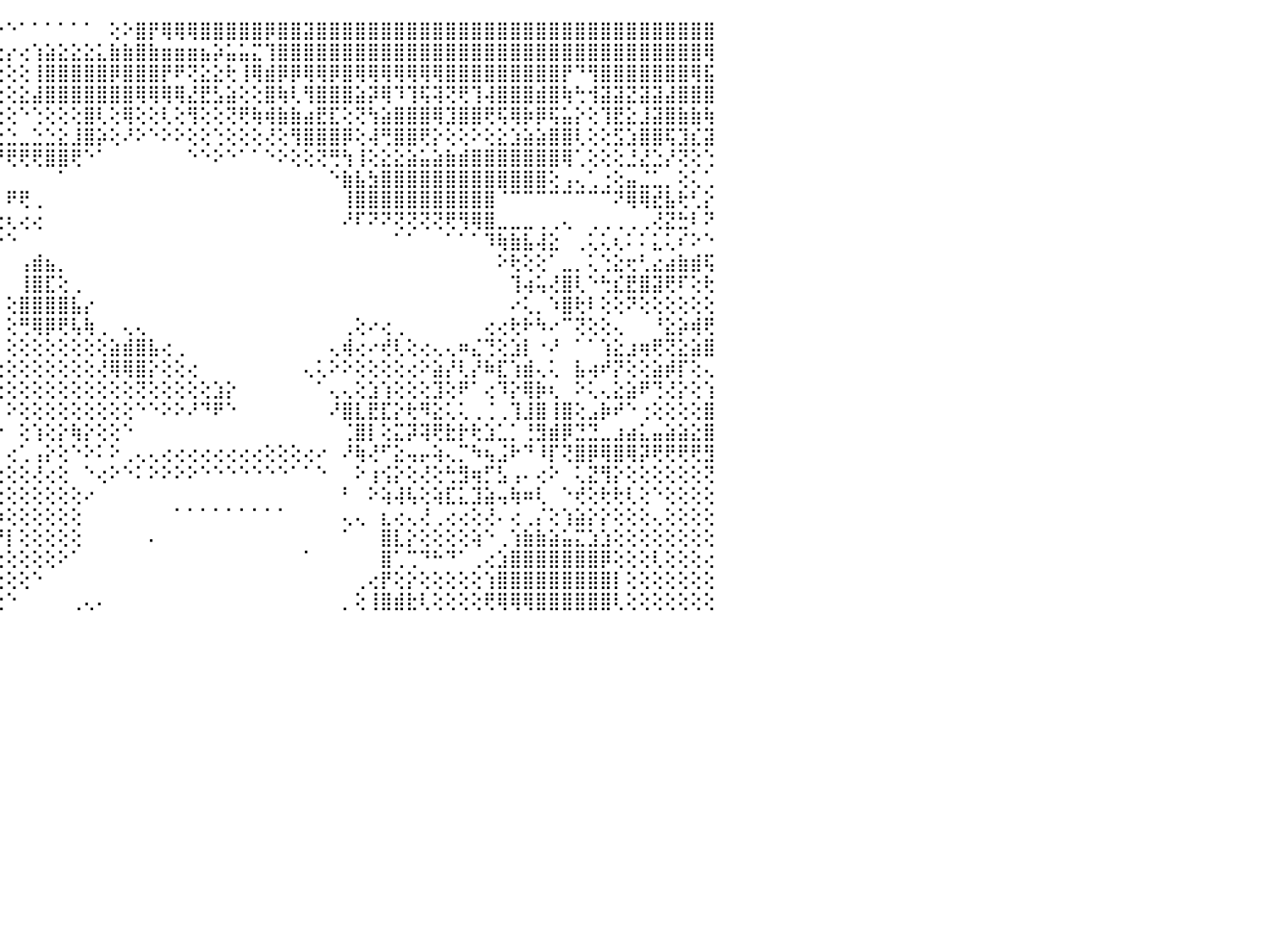

⠐⢄⠀⠀⠀⠀⣸⣿⣿⣿⣿⣿⣿⣿⡇⢕⢕⢱⣵⣼⣻⡧⢕⢕⢱⣕⢕⢕⢕⣕⣕⢕⢕⢕⢕⢕⢕⢕⢕⢕⢕⢕⢕⢕⠕⠑⠁⠁⠁⠁⠁⠁⠀⢕⠕⣿⡟⢿⢿⢿⣿⣿⣿⣿⣿⡿⣿⣿⣽⣿⣿⣿⣿⣿⣿⣿⣿⣿⣿⣿⣿⣿⣿⣿⣿⣿⣿⣿⣿⣿⣿⣿⣿⣿⣿⣿⣿⣿⣿⣿⠀
⢕⢕⢄⢄⢕⢔⢻⣿⣿⣿⣿⣿⣿⣿⣧⢕⢕⢕⠛⢏⣟⣟⢕⢕⠸⠿⢜⢕⢜⢕⢕⢕⢕⢕⢕⢝⢇⢕⢕⢕⢕⢕⢕⢕⢔⡔⢔⢱⣵⣕⣕⣕⣅⣷⣷⣿⣷⣶⣶⣶⣦⡵⣥⣥⣍⢹⣿⣿⣿⣿⣿⣿⣿⣿⣿⣿⣿⣿⣿⣿⣿⣿⣿⣿⣿⣿⣿⣿⣿⣿⣿⣿⣿⣿⣿⣿⣿⣿⣿⢿⠀
⣡⣕⢕⢕⢕⢅⠀⣿⣿⣿⣿⣿⣿⣿⣿⢕⢕⢕⢜⡎⢽⢿⢇⡕⢔⢴⡕⢕⢕⢕⢕⢕⢕⢕⢔⠀⢕⢕⢔⢔⢔⢔⢄⠀⢕⢕⢕⢸⣿⣿⣿⣿⣿⡿⣿⣿⣿⡟⠟⢝⣕⣕⢗⢸⢿⣾⡿⡿⢿⢿⡿⣿⢿⢿⢿⢿⢿⢿⢿⣿⣿⣿⣿⣿⣿⣿⣿⣿⡟⠙⢻⣿⣿⣿⣿⣿⣿⣿⢿⣯⠀
⡏⣿⢕⢕⢕⢕⠀⠟⣿⣿⣿⣿⣿⣿⣿⣧⡧⢕⢕⣕⣷⡕⢕⢕⢕⢜⣿⢕⢕⢕⠅⠅⠁⠅⢕⢑⢕⢕⢕⢕⢕⢕⢕⢕⢕⢕⣕⣼⣿⣿⣿⣿⣿⣿⣿⢿⢿⢿⢿⣜⣟⣣⣵⢕⢕⣿⢷⢇⢻⣿⣿⣿⣵⡽⢿⠹⢹⢯⢽⢝⢟⢹⢼⣿⣿⣿⣾⣿⢷⢓⢺⣽⣽⣝⣽⣽⣼⣿⣿⣿⠀
⣷⢻⢕⢕⢕⢕⢀⢜⣾⣿⣿⣿⣿⣿⣿⣿⡵⢗⢼⣿⣿⡇⢕⢕⢕⢕⣿⡇⢕⢕⠀⢕⠀⠀⢕⢕⢕⢱⢕⢕⣕⢕⢕⢕⢕⢕⠑⢑⢕⢕⢕⣿⢇⢕⢿⢕⢕⢇⢕⢻⢕⢕⢝⢟⢷⢾⣷⣷⣴⣟⣏⢕⢝⢳⣵⣿⣿⣿⢿⣹⣿⣿⢟⢯⢿⡷⡿⢯⣥⡕⢕⢹⣟⣕⣸⣽⣿⣷⣷⢷⠀
⢏⢜⢇⢕⢕⢕⢕⢅⠹⡟⣿⣿⣿⣿⣿⣿⢕⢕⢕⢕⢺⣷⢕⢕⢕⣕⣟⢇⢕⡇⢔⢕⢱⢇⡕⢕⢕⢕⢼⣷⣷⣷⡱⢕⢕⣑⣀⣑⣑⣕⣸⣿⡵⢕⠜⠕⠑⠕⠕⢕⢕⢑⢕⢕⢕⢜⢕⢻⣿⣿⣿⡿⢕⢼⢛⣿⣿⢟⡕⢕⢕⠕⢕⣕⣱⣵⣵⣿⣿⢇⢕⢕⣫⣱⣿⣿⢯⣹⣎⣽⠀
⢔⢔⢔⢕⢕⢕⢕⠄⢜⣿⣿⣿⣿⣿⣿⣿⡇⢕⢕⢕⢸⣿⢕⠑⢝⢟⢛⠑⢕⢕⢕⠁⢜⠕⢉⠁⠑⠵⠜⢹⣟⢇⢕⣵⡟⢟⢟⢟⣿⣿⢟⠑⠁⠀⠀⠀⠀⠀⠀⠑⠑⠕⠑⠁⠁⠑⠕⢕⢕⢝⢛⢳⢸⢕⣕⣕⣵⣥⣵⣷⣾⣿⣿⣿⣿⣿⣿⣿⢿⢁⢕⢕⢕⣘⣜⣑⡜⢝⢕⢑⠀
⡕⢕⠕⠕⢑⢑⢀⠀⢸⣿⣿⣿⣿⣿⣟⡝⠁⠀⢁⢕⢨⣿⡇⠀⢄⠄⢃⣑⢃⣕⠀⠀⠀⠑⢁⢀⠀⠔⠗⠫⣧⢁⢄⠁⠀⠀⠀⠀⠀⠁⠀⠀⠀⠀⠀⠀⠀⠀⠀⠀⠀⠀⠀⠀⠀⠀⠀⠀⠀⠀⠑⣷⣧⣳⣿⣿⣿⣿⣿⣿⣿⣿⣿⣿⣿⣿⣿⢕⢠⢄⢁⢐⢕⣤⣈⣁⡀⢕⢅⢁⠀
⠑⢔⣰⡄⠁⢀⠁⠁⢕⡟⢟⢻⢿⡿⢷⢷⡔⢀⠑⢧⣕⢽⡇⠐⠁⠀⠕⠝⠅⢁⢀⢀⢀⠀⠘⢁⢄⢀⢀⠀⢜⣿⣿⡄⠀⠟⢟⢀⠀⠀⠀⠀⠀⠀⠀⠀⠀⠀⠀⠀⠀⠀⠀⠀⠀⠀⠀⠀⠀⠀⠀⢸⣿⣿⣿⣿⣿⣿⣿⣿⣿⣿⣿⠈⠉⠉⠉⠉⠉⠉⠉⠉⠝⢿⢿⣞⣧⢗⢃⡕⠀
⠀⠀⢀⢀⠀⢀⢁⢀⣠⢵⣽⣵⢅⢅⡅⢼⢕⢔⠄⠀⣽⣯⣿⣦⢔⢔⣄⣄⡴⢵⣷⣵⢗⢗⢞⢟⢟⢟⢟⢟⢝⢏⢝⢗⢖⢆⢔⢔⠀⠀⠀⠀⠀⠀⠀⠀⠀⠀⠀⠀⠀⠀⠀⠀⠀⠀⠀⠀⠀⠀⠀⠜⠏⠝⠝⢝⢝⢝⢝⢟⢻⢿⣿⣀⣀⣀⢀⢀⢄⠀⢀⢀⢀⢀⢀⢜⣝⣓⠇⠝⠀
⢔⡄⢔⠑⣴⣤⣴⣵⡵⢜⣙⣛⠛⠷⠴⠡⠥⢵⢄⢎⢸⢿⡝⢿⢕⣵⣷⣷⣿⣿⢯⠕⠀⠀⠁⠁⠁⠁⠁⠁⠁⠁⠁⠁⠑⠑⠀⠀⠀⠀⠀⠀⠀⠀⠀⠀⠀⠀⠀⠀⠀⠀⠀⠀⠀⠀⠀⠀⠀⠀⠀⠀⠀⠀⠀⠁⠁⠀⠀⠁⠁⠁⠹⢷⣷⣧⢼⣕⠀⢀⢅⢅⢆⠅⠅⣅⢅⠎⠕⠑⠀
⣿⣿⣿⣿⣿⣷⣷⣧⣵⡄⠅⠅⠍⢅⢄⣄⣔⣅⣵⣕⣕⣱⣧⣧⣿⣿⣿⣿⡿⠑⠁⠀⠀⠀⠀⠀⠀⠀⠀⠀⠀⠀⠀⠀⠀⠀⢠⣾⣦⡀⠀⠀⠀⠀⠀⠀⠀⠀⠀⠀⠀⠀⠀⠀⠀⠀⠀⠀⠀⠀⠀⠀⠀⠀⠀⠀⠀⠀⠀⠀⠀⠀⠀⠕⢗⢕⢕⠁⣀⡀⢅⢑⣕⢖⢃⣔⣴⣷⣾⢯⠀
⣿⣿⣿⣿⣿⡟⢟⢇⢕⠕⣕⣹⣽⣿⣿⣿⣿⣿⣿⣿⣿⣿⣿⣿⣿⣿⡿⠏⠀⠀⠀⠀⠀⠀⠀⠀⠀⠀⠀⠀⠀⠀⠀⠀⠀⠀⢸⣿⣏⢕⢀⠀⠀⠀⠀⠀⠀⠀⠀⠀⠀⠀⠀⠀⠀⠀⠀⠀⠀⠀⠀⠀⠀⠀⠀⠀⠀⠀⠀⠀⠀⠀⠀⠀⢹⢴⢥⢜⣿⢇⠑⢓⣎⣟⣿⣽⢟⠏⢕⢗⠀
⣿⣿⣿⣿⣿⣿⣿⣿⣿⣿⣿⣿⣿⣿⣿⣿⣿⣿⣿⣿⣿⣿⣿⣿⡿⠋⠁⠀⠀⠀⠀⠀⠀⠀⠀⠀⠀⠀⠀⠀⠀⠀⠀⠀⠀⢕⣿⣿⣿⣿⣧⡔⠀⠀⠀⠀⠀⠀⠀⠀⠀⠀⠀⠀⠀⠀⠀⠀⠀⠀⠀⠀⠀⠀⠀⠀⠀⠀⠀⠀⠀⠀⠀⠀⠔⢅⡀⠱⣿⢗⠇⢕⢕⠝⢕⢕⢕⢕⢕⢕⠀
⣿⣿⣿⣿⣿⣿⣿⣿⣿⣿⣿⣿⣿⣿⣿⣿⣿⣿⣿⣿⣿⣿⡿⠋⠁⠀⠀⠀⠀⠀⠀⠀⠀⠀⠀⠀⠀⠀⠀⠀⠀⠀⠀⠀⠀⢕⢛⢿⡿⢟⢧⢷⢀⠀⢄⢄⠀⠀⠀⠀⠀⠀⠀⠀⠀⠀⠀⠀⠀⠀⠀⢀⢕⠔⢔⢀⠀⠀⠀⠀⠀⠀⢔⢔⢗⠗⠳⠔⠉⢝⢕⢕⢄⠀⠀⠘⣕⡵⢾⢟⠀
⣿⣿⣿⣿⣿⣿⣿⣿⣿⣿⣿⣿⣿⣿⣿⣿⣿⣿⣿⣿⣿⢟⠁⠀⠀⠀⠀⠀⠀⠀⠀⠀⠀⠀⠀⠀⠀⠀⠀⠀⠀⠀⠀⠀⠀⢕⢕⢕⢕⢕⢕⢕⢕⣵⣾⣿⣧⢔⢀⠀⠀⠀⠀⠀⠀⠀⠀⠀⠀⠀⢄⢾⢔⠔⢞⢇⢕⢔⢄⢄⠶⣌⢙⢕⣱⡇⠐⠜⠀⠁⠁⢱⣕⣰⢶⢟⢝⣕⣵⣿⠀
⢜⢻⣿⣿⣿⣿⣿⣿⣿⣿⣿⣿⣿⣿⣿⣿⣿⣿⣿⡿⠏⠀⠀⠀⠀⠀⠀⠀⠀⠀⠀⠀⠀⠀⠀⠀⠀⠀⠀⠀⠀⠀⠀⢄⢕⢕⢕⢕⢕⢕⢕⢕⢜⢿⢿⣿⡕⢕⢕⢔⠀⠀⠀⠀⠀⠀⠀⠀⢄⢅⠕⠕⢕⢕⢕⢕⢔⠕⣵⡜⢇⡜⠷⣏⢱⣾⢄⢅⠀⣧⢴⠞⡝⢕⢕⣵⡾⡏⢕⢄⠀
⢕⢕⢝⢿⣿⣿⣿⣿⣿⣿⣿⣿⣿⣿⣿⣿⣿⢟⠙⠁⠀⠀⠀⠀⠀⠀⠀⠀⠀⠀⠀⠀⠀⠀⠀⠀⠀⠀⠀⠀⠀⠀⠀⠕⢕⢕⢕⢕⢕⢕⢕⢕⢕⢕⢕⢝⢕⢕⢕⢕⢕⣱⡕⠀⠀⠀⠀⠀⠀⠁⢄⢄⢕⣱⢱⢕⢕⢕⣹⢕⠟⠁⢔⠹⡕⢿⡷⢆⠀⠕⢅⢄⣕⣵⠟⢙⢜⡕⢕⢱⠀
⠕⢕⢕⠁⢻⣿⣿⣿⣿⣿⣿⣿⣿⠟⠋⠙⠉⠀⠀⠀⠀⠀⠀⠀⠀⠀⠀⠀⠀⠀⠀⡀⠀⠀⠀⠀⠀⠀⠀⠀⠀⠀⠀⠀⠀⠕⢕⢕⢕⢕⢕⢕⢕⢕⢕⠑⠑⠕⠕⠜⠙⠟⠑⠀⠀⠀⠀⠀⠀⠀⠜⣿⣇⣟⣏⡕⢗⠻⣕⢅⢅⢀⢈⢀⢹⣸⣿⢸⣿⢕⣠⡷⠞⠑⢐⢕⢕⢕⢕⣿⠀
⠀⢕⢕⢄⢀⣹⣿⣿⣿⣿⡿⠋⠁⠀⠀⠀⠀⠀⠀⠀⠀⠀⠀⠀⠀⠀⠀⢀⣼⣿⣿⣿⠀⠀⠀⠀⠀⠀⠀⠀⠀⠀⠀⢀⠐⠀⢕⢱⢕⡕⢷⡕⢕⢕⠑⠀⠀⠀⠀⠀⠀⠀⠀⠀⠀⠀⠀⠀⠀⠀⠀⢈⣿⡇⢕⣍⡽⢽⢟⣗⡗⢗⣱⣁⡁⢘⣻⣾⡿⣙⣙⣀⣰⣴⣅⣤⣵⣵⣕⣿⠀
⣄⢀⠑⠅⠑⠹⣿⣿⣿⣿⢇⠀⠀⠀⠀⠀⠀⠀⠀⠀⠀⠀⠀⠀⣄⣼⣿⣿⣿⣿⣿⣿⠄⠀⠀⠀⠀⠀⠀⠀⠀⠀⠀⠀⠀⢔⢁⢠⡕⢕⠑⠕⠅⠕⢀⢄⢄⢔⢔⢔⢔⢔⢔⢔⢔⢕⢕⢕⢔⠔⠀⠜⢷⢜⠋⣕⢤⡤⢵⢄⡉⠳⢦⣨⠗⠙⠸⡏⢝⣿⡿⢿⣿⢿⡽⢟⢟⢟⢟⣻⠀
⣿⣿⣦⡄⢕⢕⢹⣿⢟⠁⠀⠀⠀⠀⠀⠀⠀⠀⢀⣠⣴⣶⣶⣾⣿⣿⣿⣿⣿⣿⣿⣿⠀⠀⠀⠀⠀⠀⠀⠀⠀⠀⢄⢄⢔⢕⢕⢜⢔⢕⠀⠑⢔⠕⠑⠅⠕⠕⠕⠕⠑⠑⠑⠑⠑⠑⠑⠁⠁⠑⠀⠀⠕⢰⢪⡕⢕⢜⢕⢓⣻⢶⡋⣣⢠⠄⢔⠕⠀⢅⣝⢻⡕⢕⢕⢕⢕⢕⢕⢝⠀
⣿⣿⣿⣿⣦⢕⢕⢧⢦⣄⡀⠀⠀⠀⠀⠀⢀⣠⣿⣿⣿⣿⣿⣿⣿⣿⣿⣿⣿⣿⣿⣿⠐⠀⠀⠀⠀⠀⠀⠀⠀⠀⢕⢕⢕⢕⢕⢕⢕⢕⢕⠔⠀⠀⠀⠀⠀⠀⠀⠀⠀⠀⠀⠀⠀⠀⠀⠀⠀⠀⠀⠃⠀⠕⢵⢼⢧⢕⢵⣏⣅⣹⣵⢤⢷⠶⢇⠀⠑⢞⢕⢗⢗⢇⢕⠑⢕⢕⢕⢕⠀
⣿⣿⣿⣿⣿⣿⡕⠁⠀⢿⣿⣆⠀⢀⣴⣾⣿⣿⣿⣿⣿⣿⣿⣿⣿⣿⣿⢟⠙⢿⣿⡟⠀⠀⠀⠀⠀⠀⠀⠀⠀⠀⢕⢕⠰⢕⢕⢕⢕⢕⢕⠀⠀⠀⠀⠀⠀⠀⠁⠁⠁⠁⠁⠁⠁⠁⠁⠀⠀⠀⠀⢄⢄⠀⣆⢔⢄⢜⢀⢔⢔⢕⢜⠄⢔⢀⡌⢕⢱⣵⡕⡕⢕⢕⢕⢄⢕⢕⢕⢕⠀
⣿⣿⣿⣿⣿⣿⢿⠐⠀⠸⠿⠿⣴⣿⣿⣿⣿⣿⣿⣿⣿⣿⣿⣿⢿⣿⣿⣷⣄⠜⠿⠇⠀⠀⠀⠀⠀⠀⠀⠀⠀⠀⢕⢕⠘⡇⢕⢕⢕⢕⢕⠀⠀⠀⠀⠀⠄⠀⠀⠀⠀⠀⠀⠀⠀⠀⠀⠀⠀⠀⠀⠁⠀⠀⣿⣇⡕⢕⢕⢕⢕⢵⠑⢀⢱⣷⣷⣵⣥⣍⣱⣱⢕⢕⢕⢕⢕⢕⢕⢕⠀
⣿⣿⣿⡿⢟⡵⢇⢕⢕⢕⢕⢕⢔⢜⢝⢝⡻⢿⣿⣿⢿⢿⣿⣅⠀⢻⣿⣿⠗⢅⢄⠔⠀⠀⠀⠀⠀⠀⠀⠀⠀⢕⢕⢕⢕⢕⢕⢕⢕⠕⠁⠀⠀⠀⠀⠀⠀⠀⠀⠀⠀⠀⠀⠀⠀⠀⠀⠀⠁⠀⠀⠀⠀⠀⣿⢁⢉⠙⠓⠙⠁⢀⢔⣱⣿⣿⣿⣿⣿⣿⣿⡿⢕⢕⢕⢇⢕⢕⢕⢔⠀
⣿⣿⣿⡏⢕⢕⢕⢕⢕⣪⣷⣷⢵⢕⢕⢕⢕⢕⢕⢌⢜⢅⢜⢻⢳⢅⣟⣥⠀⠀⠁⠀⠀⠀⠀⠀⠀⠀⠀⠀⠀⢕⢕⢕⢕⢕⢕⠑⠀⠀⠀⠀⠀⠀⠀⠀⠀⠀⠀⠀⠀⠀⠀⠀⠀⠀⠀⠀⠀⠀⠀⠀⢀⢔⡟⢕⡕⢕⢕⢕⢕⢕⢱⣿⣿⣿⣿⣿⣿⣿⣿⣿⡇⢕⢕⢕⢕⢕⢕⢕⠀
⡿⢿⣿⡇⢗⣺⢳⡕⢱⡿⢏⢕⢕⢡⣿⣿⣷⣧⣵⣕⣕⢕⢕⢕⢕⢕⢝⠑⠑⠔⠐⠀⠀⢀⠀⠀⠀⠀⠀⠀⢔⢕⢕⠕⢕⠑⠀⠀⠀⠀⢀⢄⠄⠀⠀⠀⠀⠀⠀⠀⠀⠀⠀⠀⠀⠀⠀⠀⠀⠀⠀⡀⢕⢸⣿⣾⣗⢇⢕⢕⢕⢕⢟⢿⢿⢿⣿⣿⣿⣿⣿⣿⢇⢕⢕⢕⢕⢕⢕⢕⠀
⠀⠀⠀⠀⠀⠀⠀⠀⠀⠀⠀⠀⠀⠀⠀⠀⠀⠀⠀⠀⠀⠀⠀⠀⠀⠀⠀⠀⠀⠀⠀⠀⠀⠀⠀⠀⠀⠀⠀⠀⠀⠀⠀⠀⠀⠀⠀⠀⠀⠀⠀⠀⠀⠀⠀⠀⠀⠀⠀⠀⠀⠀⠀⠀⠀⠀⠀⠀⠀⠀⠀⠀⠀⠀⠀⠀⠀⠀⠀⠀⠀⠀⠀⠀⠀⠀⠀⠀⠀⠀⠀⠀⠀⠀⠀⠀⠀⠀⠀⠀⠀